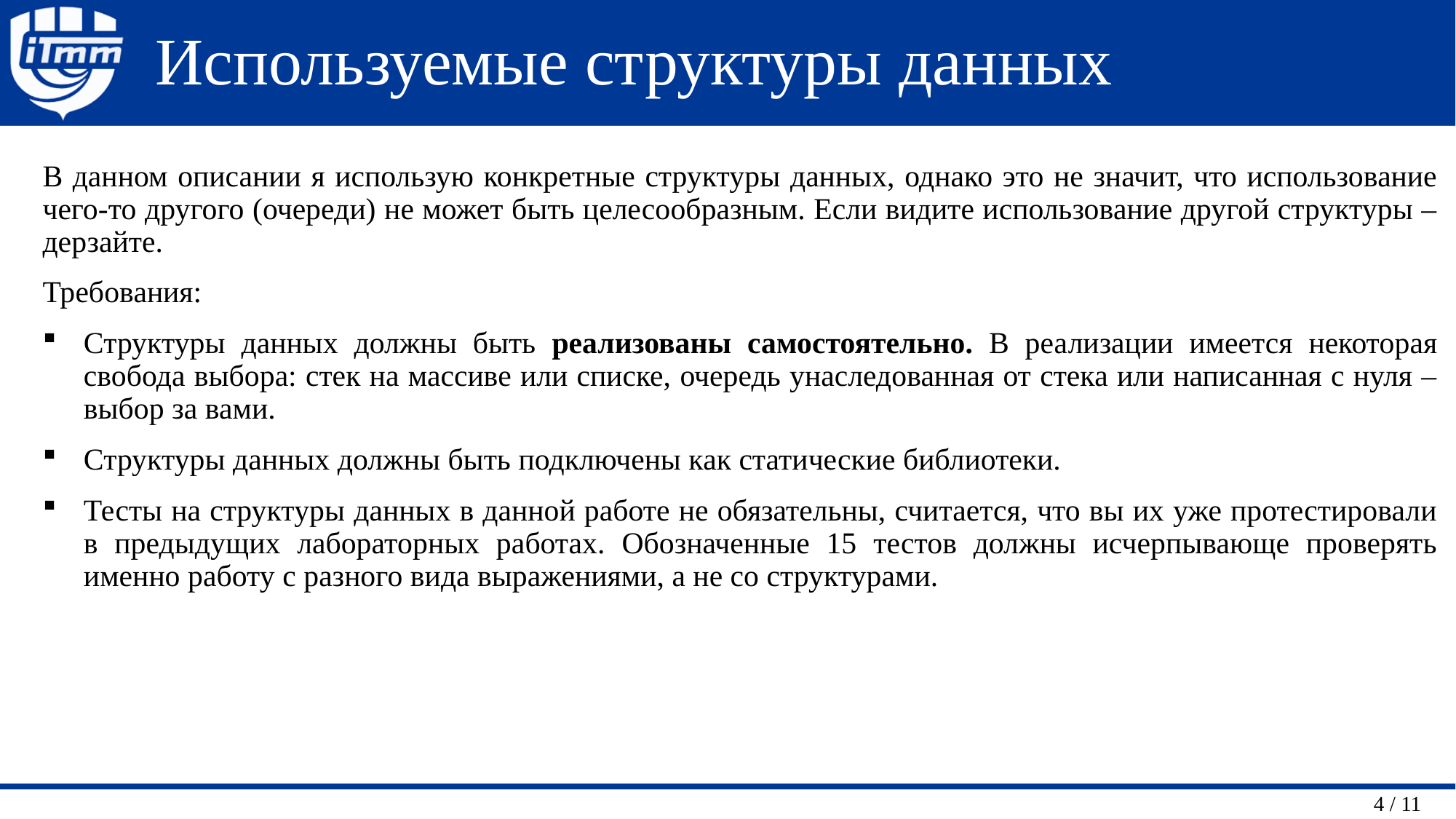

# Используемые структуры данных
В данном описании я использую конкретные структуры данных, однако это не значит, что использование чего-то другого (очереди) не может быть целесообразным. Если видите использование другой структуры – дерзайте.
Требования:
Структуры данных должны быть реализованы самостоятельно. В реализации имеется некоторая свобода выбора: стек на массиве или списке, очередь унаследованная от стека или написанная с нуля – выбор за вами.
Структуры данных должны быть подключены как статические библиотеки.
Тесты на структуры данных в данной работе не обязательны, считается, что вы их уже протестировали в предыдущих лабораторных работах. Обозначенные 15 тестов должны исчерпывающе проверять именно работу с разного вида выражениями, а не со структурами.

 4 / 11